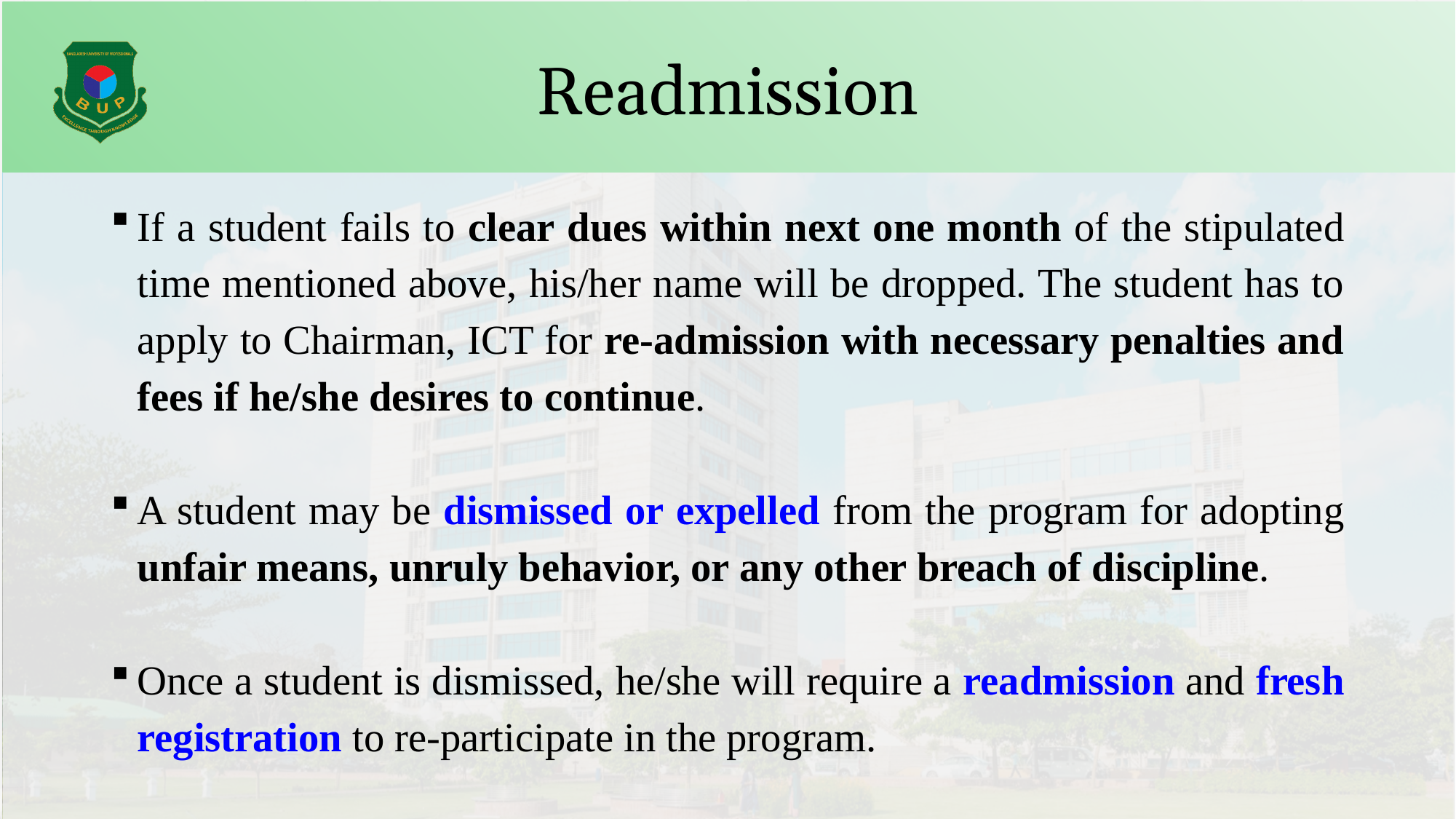

# Readmission
If a student fails to clear dues within next one month of the stipulated time mentioned above, his/her name will be dropped. The student has to apply to Chairman, ICT for re-admission with necessary penalties and fees if he/she desires to continue.

A student may be dismissed or expelled from the program for adopting unfair means, unruly behavior, or any other breach of discipline.

Once a student is dismissed, he/she will require a readmission and fresh registration to re-participate in the program.

25